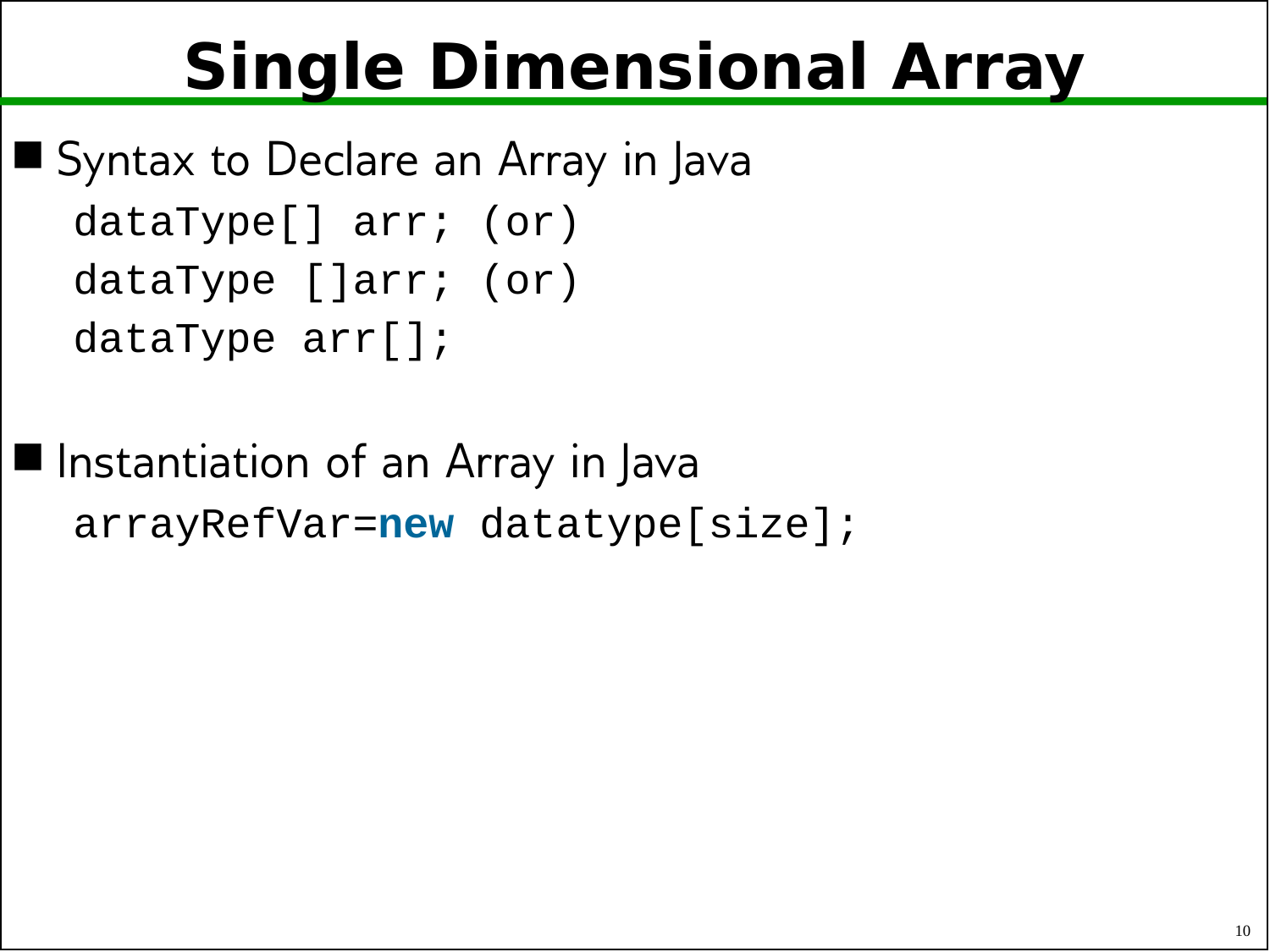

# Single Dimensional Array
Syntax to Declare an Array in Java
dataType[] arr; (or)
dataType []arr; (or)
dataType arr[];

Instantiation of an Array in Java
arrayRefVar=new datatype[size];
10